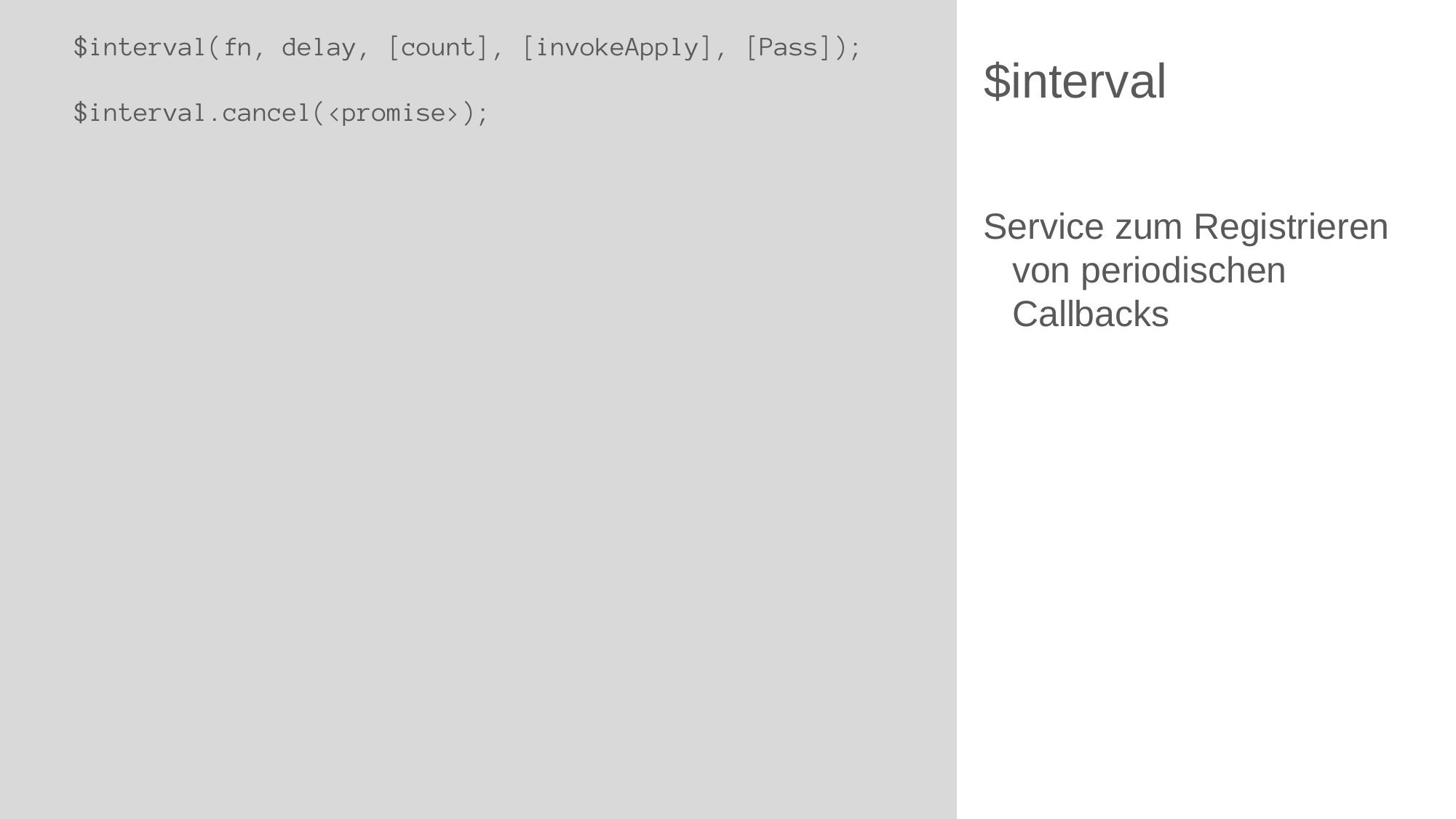

# $interval
$interval(fn, delay, [count], [invokeApply], [Pass]);

$interval.cancel(<promise>);

Service zum Registrieren von periodischen Callbacks